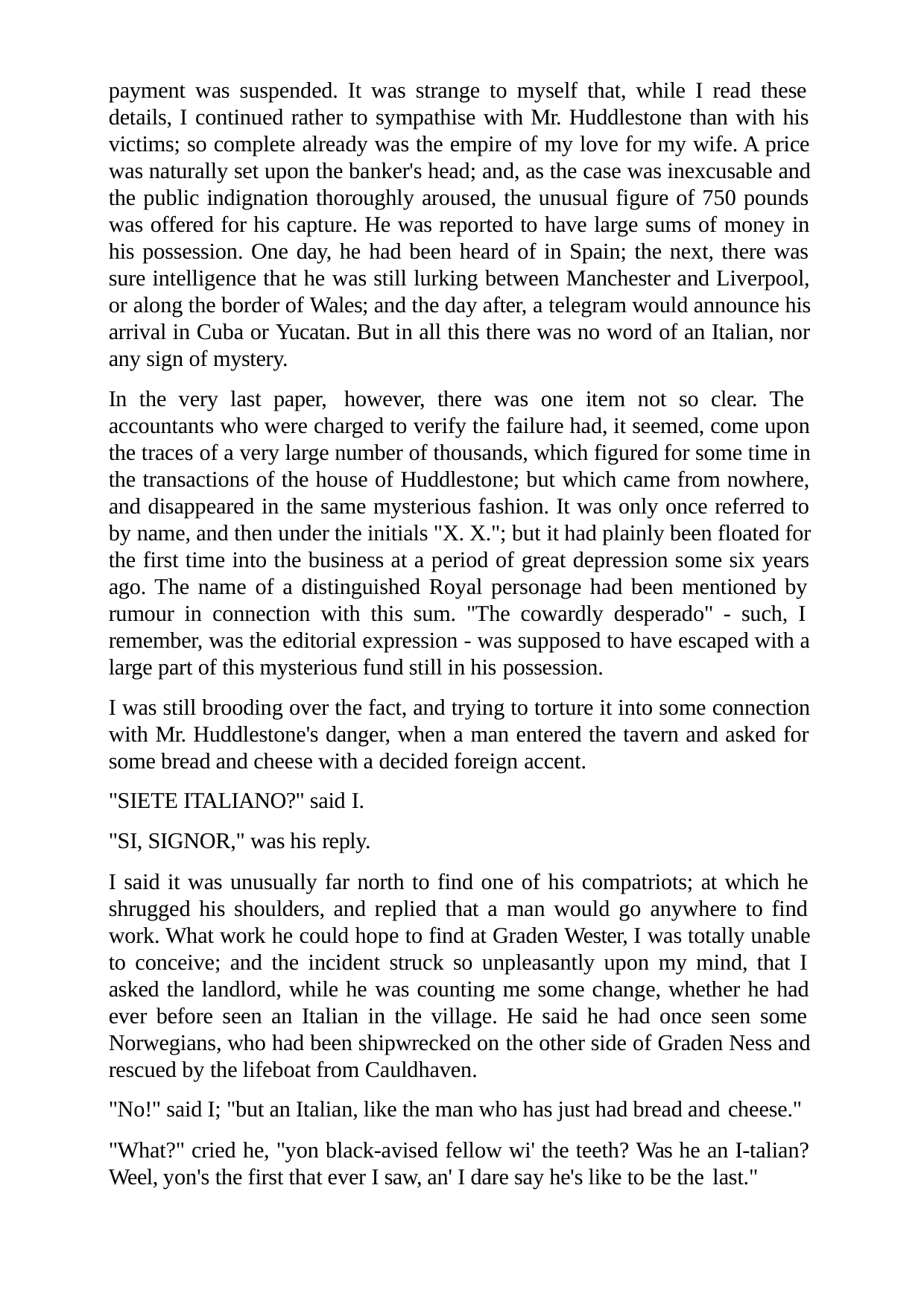

payment was suspended. It was strange to myself that, while I read these  details, I continued rather to sympathise with Mr. Huddlestone than with his  victims; so complete already was the empire of my love for my wife. A price  was naturally set upon the banker's head; and, as the case was inexcusable and  the public indignation thoroughly aroused, the unusual figure of 750 pounds  was offered for his capture. He was reported to have large sums of money in  his possession. One day, he had been heard of in Spain; the next, there was  sure intelligence that he was still lurking between Manchester and Liverpool,  or along the border of Wales; and the day after, a telegram would announce his  arrival in Cuba or Yucatan. But in all this there was no word of an Italian, nor  any sign of mystery.
In the very last paper, however, there was one item not so clear. The  accountants who were charged to verify the failure had, it seemed, come upon  the traces of a very large number of thousands, which figured for some time in  the transactions of the house of Huddlestone; but which came from nowhere,  and disappeared in the same mysterious fashion. It was only once referred to  by name, and then under the initials "X. X."; but it had plainly been floated for  the first time into the business at a period of great depression some six years  ago. The name of a distinguished Royal personage had been mentioned by  rumour in connection with this sum. "The cowardly desperado" - such, I  remember, was the editorial expression - was supposed to have escaped with a  large part of this mysterious fund still in his possession.
I was still brooding over the fact, and trying to torture it into some connection  with Mr. Huddlestone's danger, when a man entered the tavern and asked for  some bread and cheese with a decided foreign accent.
"SIETE ITALIANO?" said I.
"SI, SIGNOR," was his reply.
I said it was unusually far north to find one of his compatriots; at which he  shrugged his shoulders, and replied that a man would go anywhere to find  work. What work he could hope to find at Graden Wester, I was totally unable  to conceive; and the incident struck so unpleasantly upon my mind, that I  asked the landlord, while he was counting me some change, whether he had  ever before seen an Italian in the village. He said he had once seen some  Norwegians, who had been shipwrecked on the other side of Graden Ness and  rescued by the lifeboat from Cauldhaven.
"No!" said I; "but an Italian, like the man who has just had bread and cheese."
"What?" cried he, "yon black-avised fellow wi' the teeth? Was he an I-talian?  Weel, yon's the first that ever I saw, an' I dare say he's like to be the last."